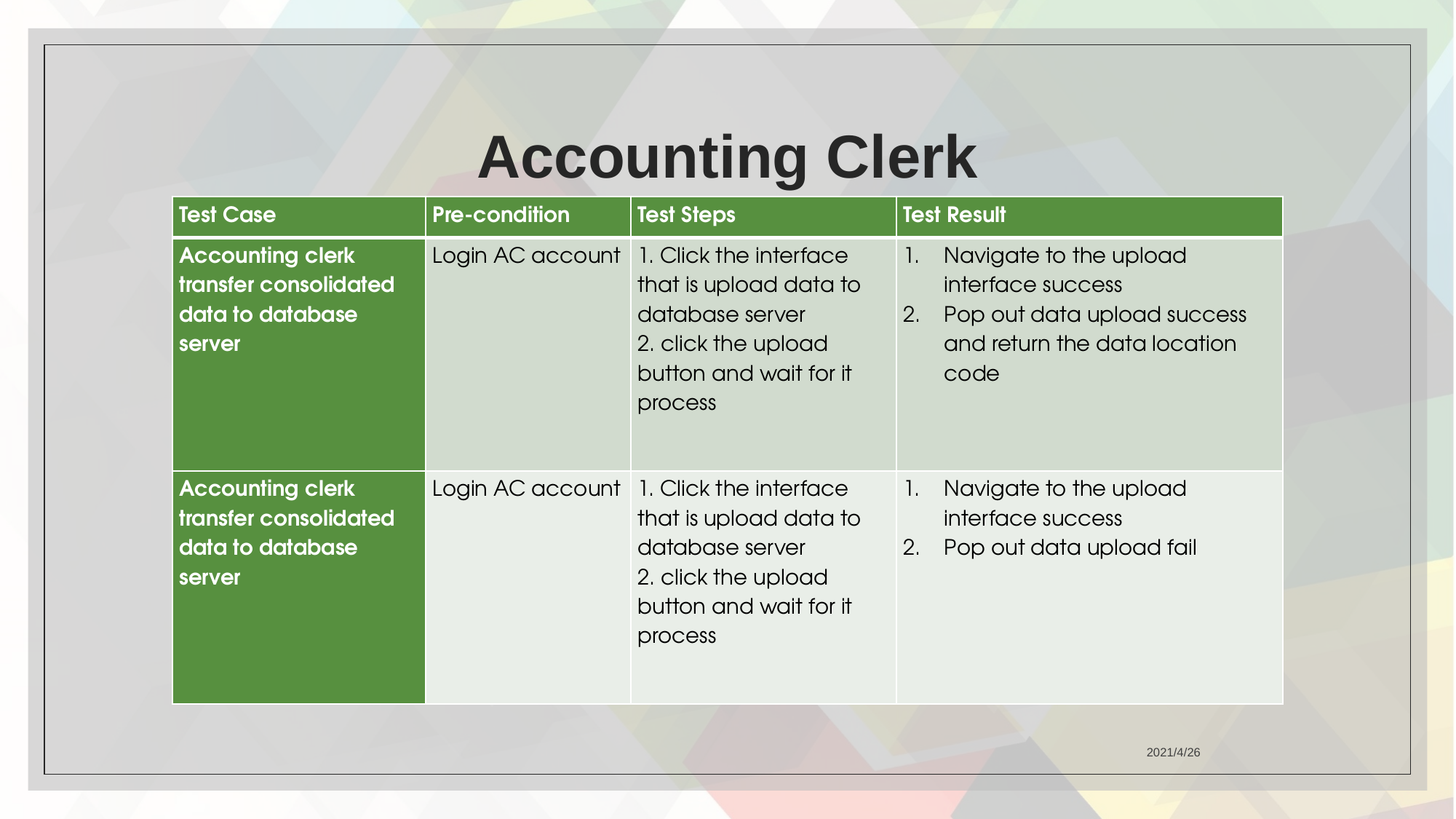

# Accounting Clerk
| Test Case | Pre-condition | Test Steps | Test Result |
| --- | --- | --- | --- |
| Accounting clerk transfer consolidated data to database server | Login AC account | 1. Click the interface that is upload data to database server 2. click the upload button and wait for it process | Navigate to the upload interface success Pop out data upload success and return the data location code |
| Accounting clerk transfer consolidated data to database server | Login AC account | 1. Click the interface that is upload data to database server 2. click the upload button and wait for it process | Navigate to the upload interface success Pop out data upload fail |
2021/4/26